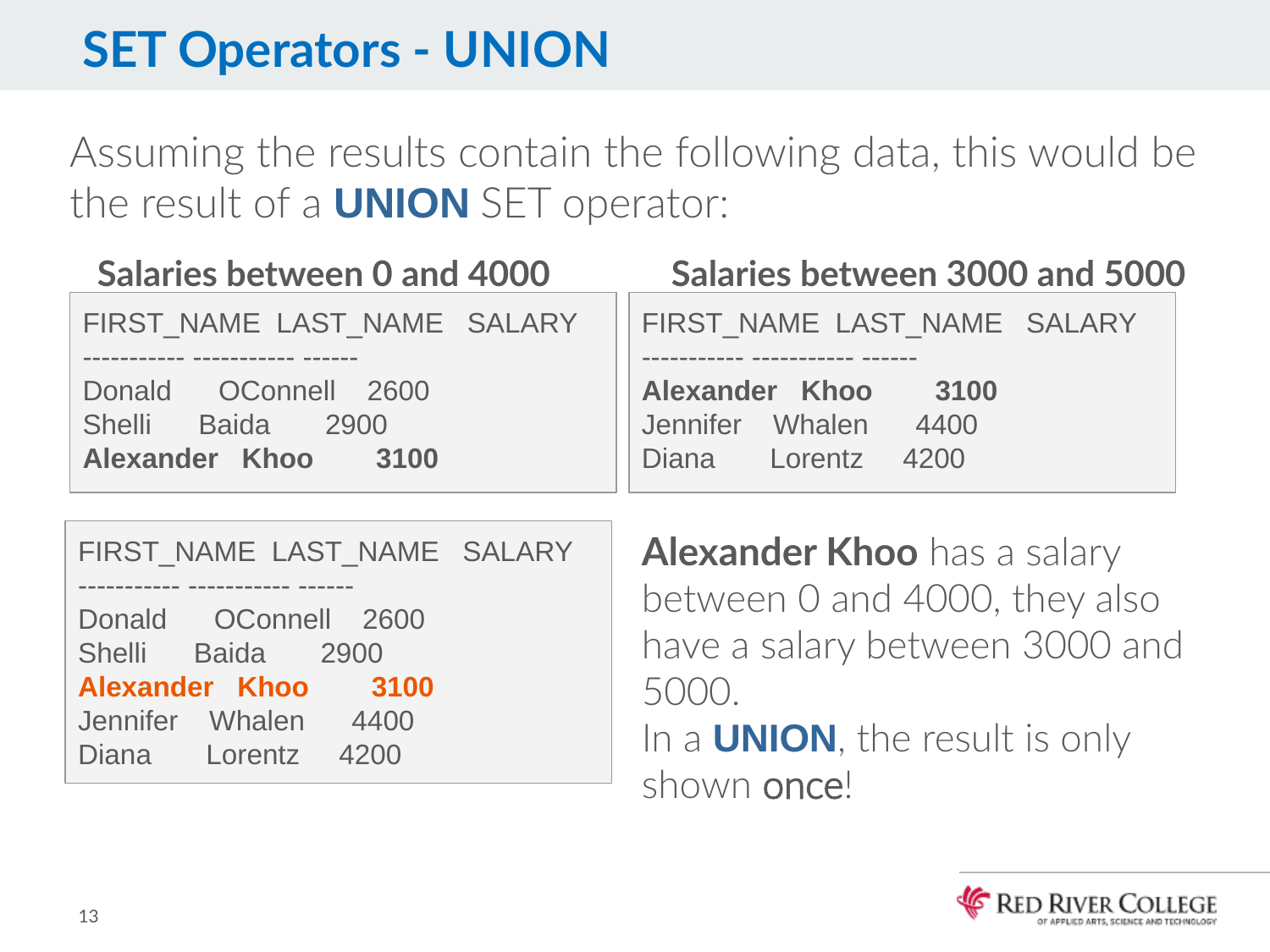

# SET Operators - UNION
Assuming the results contain the following data, this would be the result of a UNION SET operator:
        Salaries between 0 and 4000              Salaries between 3000 and 5000
FIRST_NAME  LAST_NAME   SALARY
----------- ----------- ------
Donald      OConnell    2600
Shelli      Baida       2900
Alexander   Khoo        3100
FIRST_NAME  LAST_NAME   SALARY
----------- ----------- ------
Alexander   Khoo        3100
Jennifer    Whalen      4400
Diana       Lorentz     4200
FIRST_NAME  LAST_NAME   SALARY
----------- ----------- ------
Donald      OConnell    2600
Shelli      Baida       2900
Alexander   Khoo        3100
Jennifer    Whalen      4400
Diana       Lorentz     4200
Alexander Khoo has a salary between 0 and 4000, they also have a salary between 3000 and 5000.
In a UNION, the result is only shown once!
13